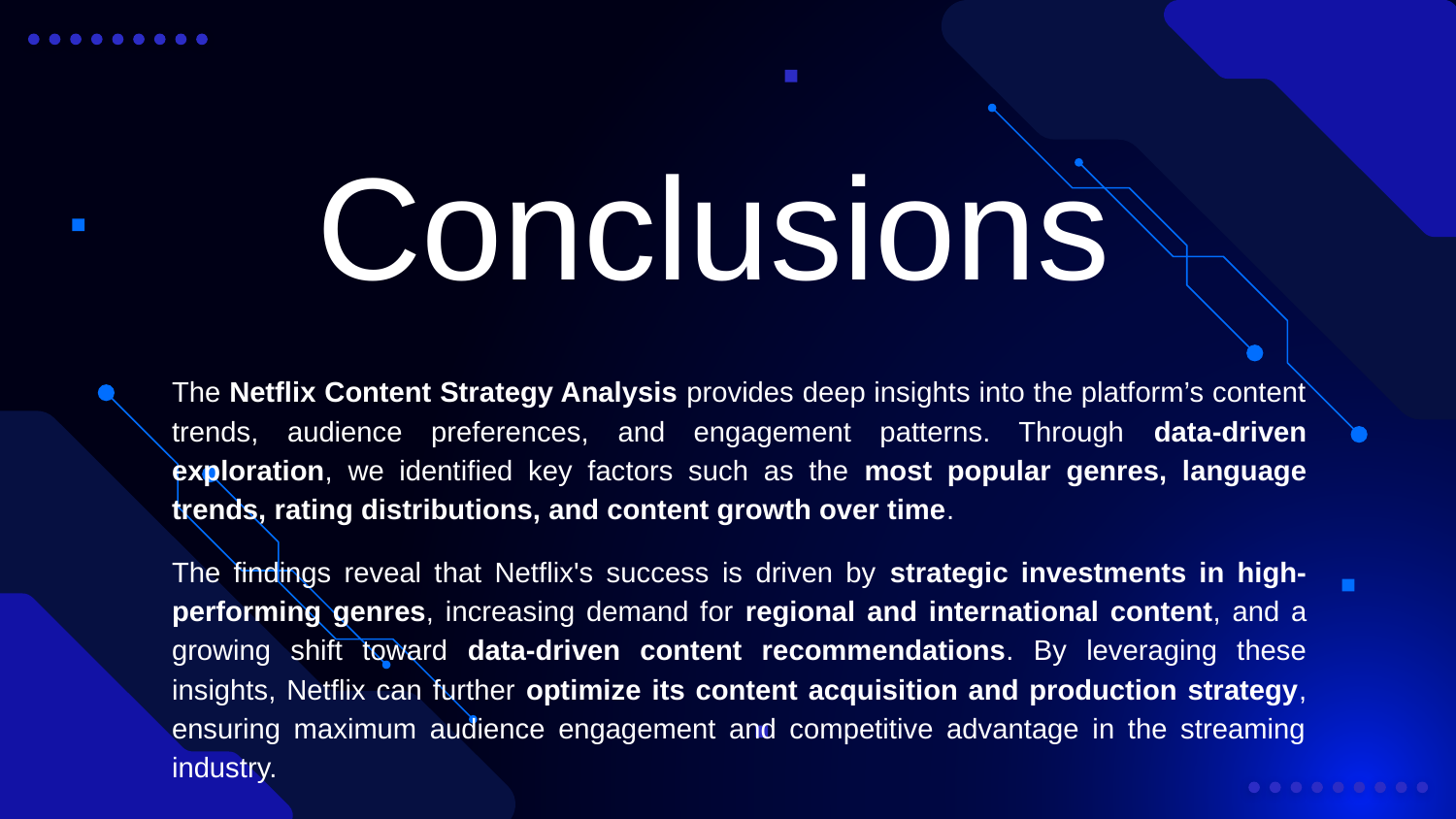

Conclusions
The Netflix Content Strategy Analysis provides deep insights into the platform’s content trends, audience preferences, and engagement patterns. Through data-driven exploration, we identified key factors such as the most popular genres, language trends, rating distributions, and content growth over time.
The findings reveal that Netflix's success is driven by strategic investments in high-performing genres, increasing demand for regional and international content, and a growing shift toward data-driven content recommendations. By leveraging these insights, Netflix can further optimize its content acquisition and production strategy, ensuring maximum audience engagement and competitive advantage in the streaming industry.